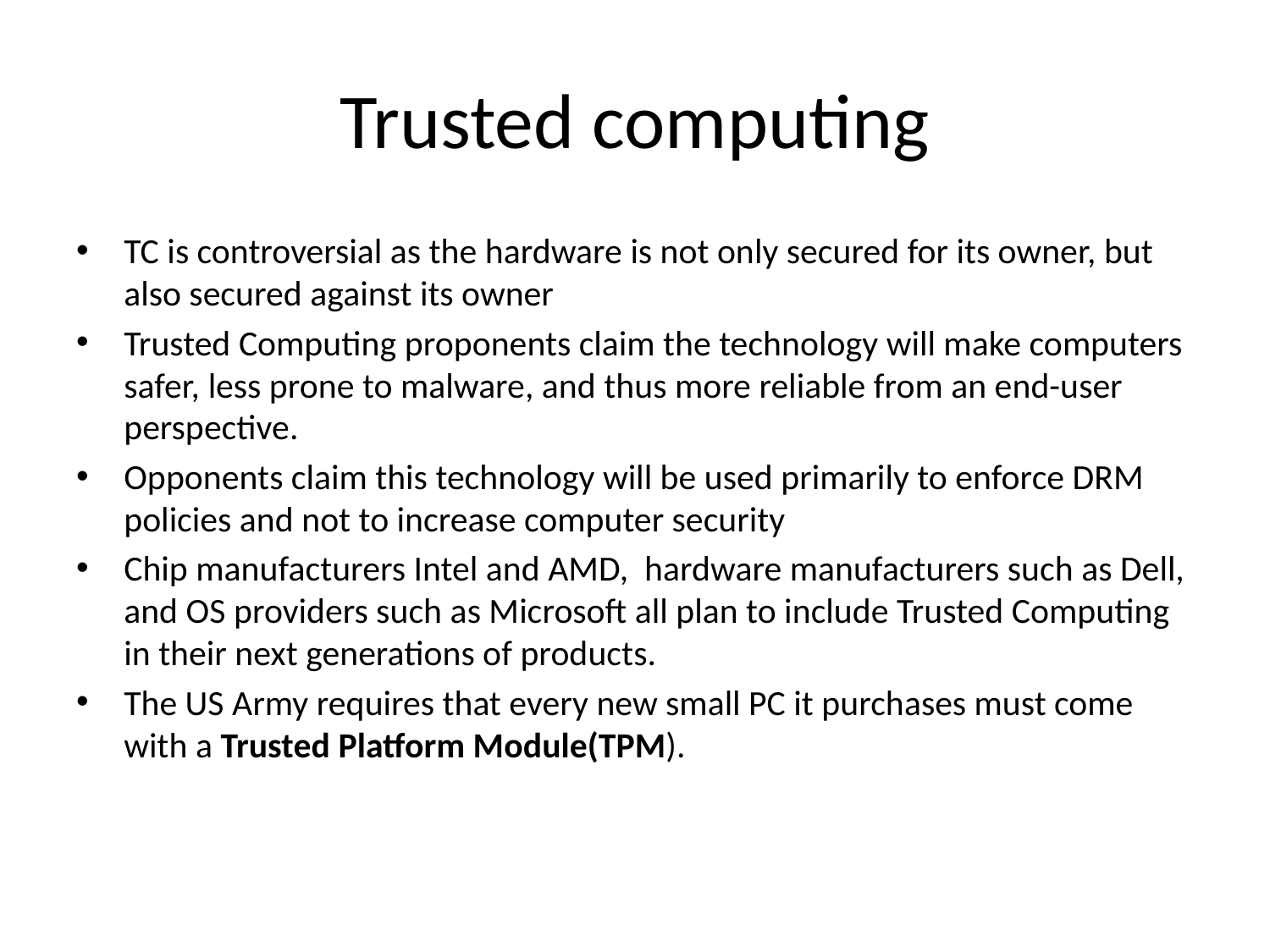

# Trusted computing
TC is controversial as the hardware is not only secured for its owner, but also secured against its owner
Trusted Computing proponents claim the technology will make computers safer, less prone to malware, and thus more reliable from an end-user perspective.
Opponents claim this technology will be used primarily to enforce DRM policies and not to increase computer security
Chip manufacturers Intel and AMD,  hardware manufacturers such as Dell, and OS providers such as Microsoft all plan to include Trusted Computing in their next generations of products.
The US Army requires that every new small PC it purchases must come with a Trusted Platform Module(TPM).